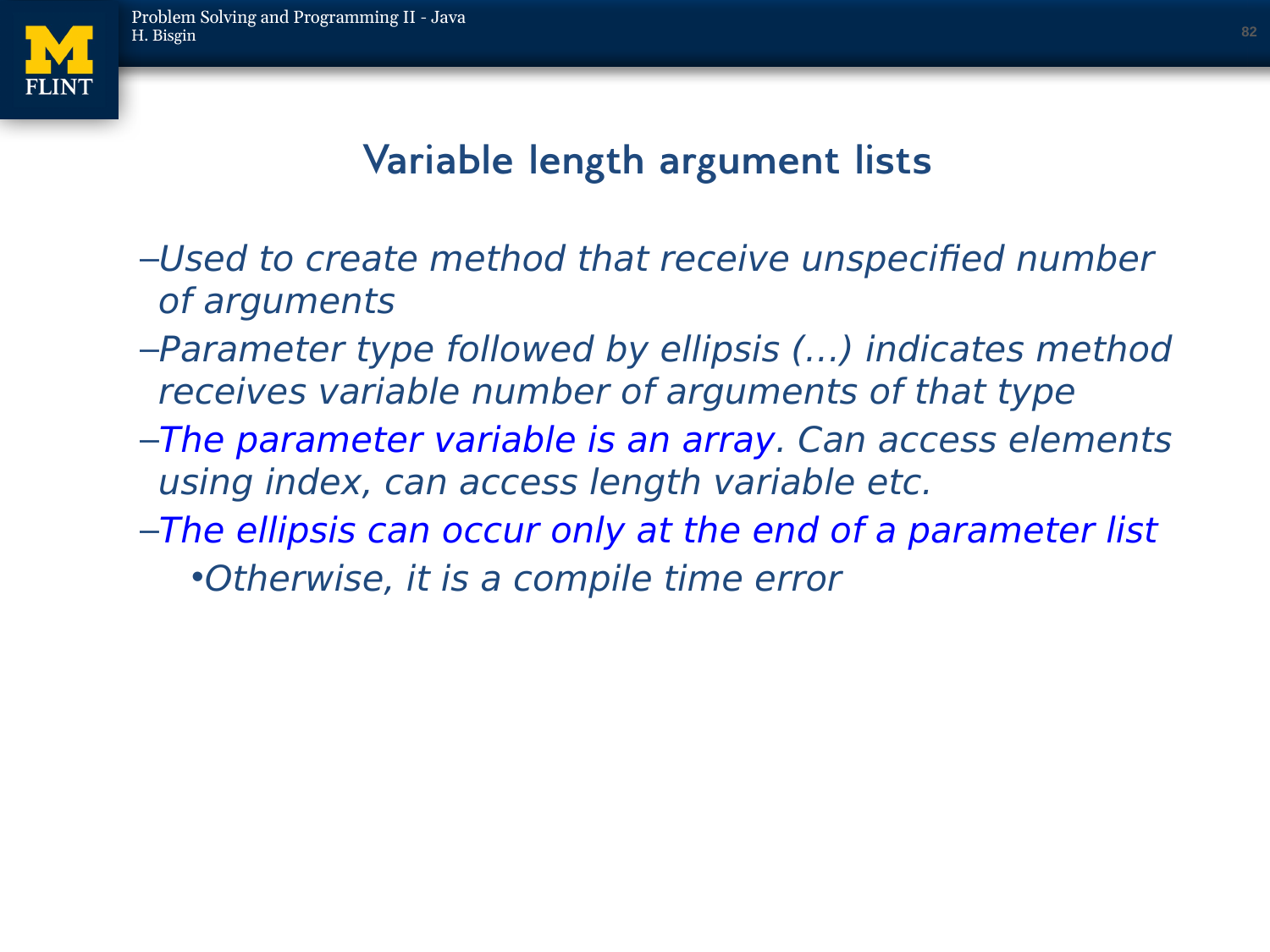

82
# Variable length argument lists
Used to create method that receive unspecified number of arguments
Parameter type followed by ellipsis (…) indicates method receives variable number of arguments of that type
The parameter variable is an array. Can access elements using index, can access length variable etc.
The ellipsis can occur only at the end of a parameter list
Otherwise, it is a compile time error